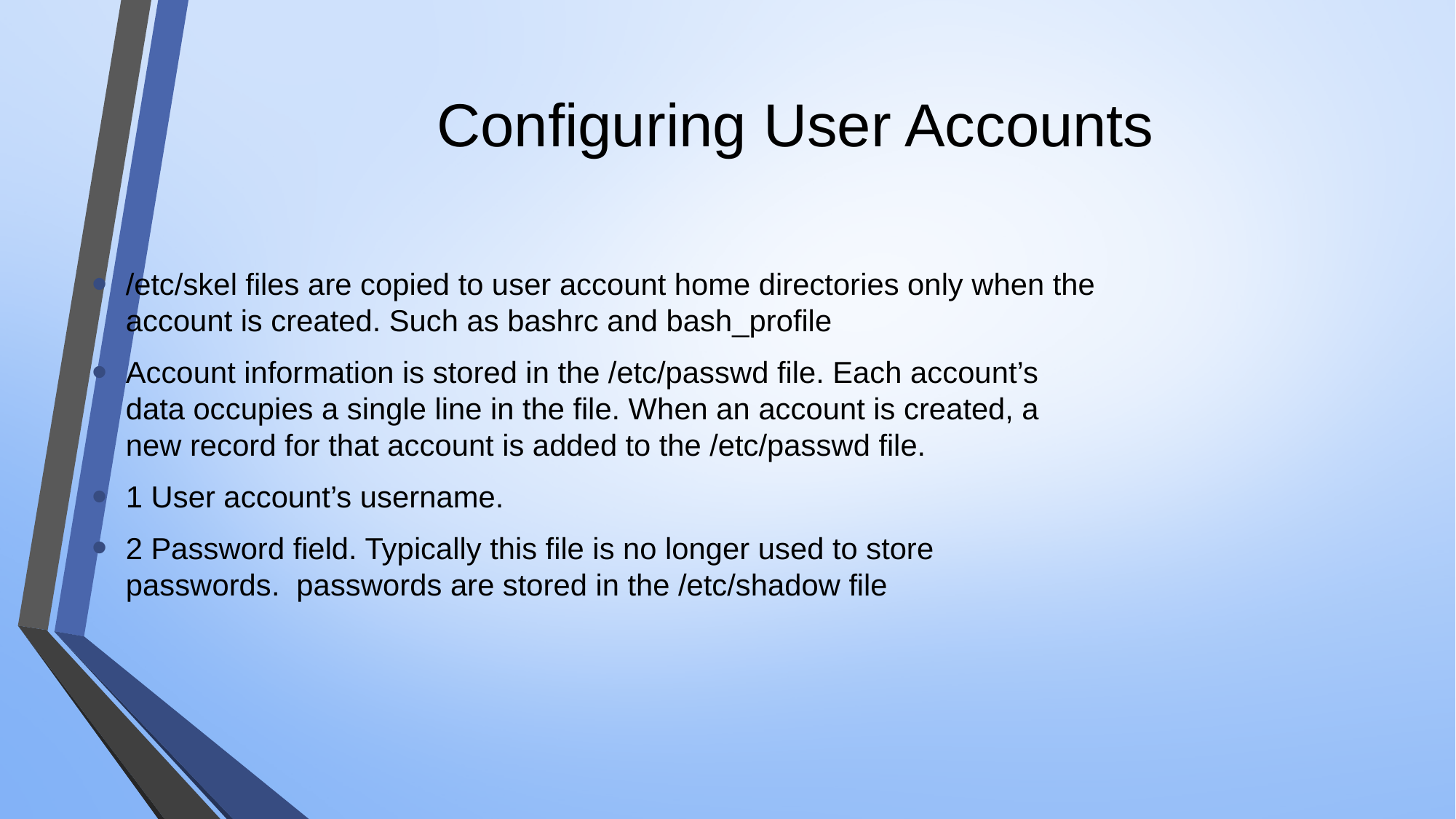

# Configuring User Accounts
/etc/skel files are copied to user account home directories only when the account is created. Such as bashrc and bash_profile
Account information is stored in the /etc/passwd file. Each account’s data occupies a single line in the file. When an account is created, a new record for that account is added to the /etc/passwd file.
1 User account’s username.
2 Password field. Typically this file is no longer used to store passwords.  passwords are stored in the /etc/shadow file